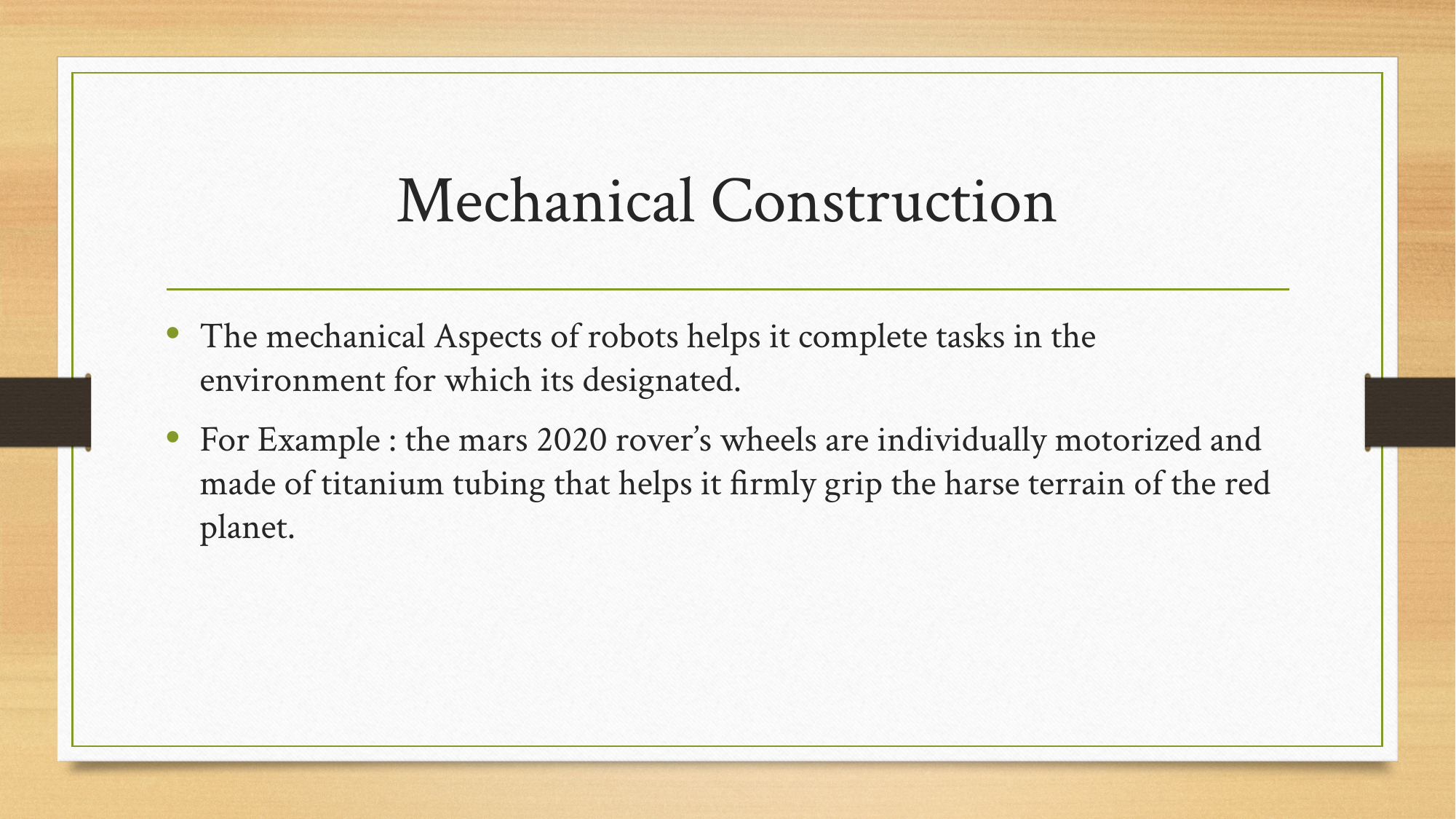

# Mechanical Construction
The mechanical Aspects of robots helps it complete tasks in the environment for which its designated.
For Example : the mars 2020 rover’s wheels are individually motorized and made of titanium tubing that helps it firmly grip the harse terrain of the red planet.